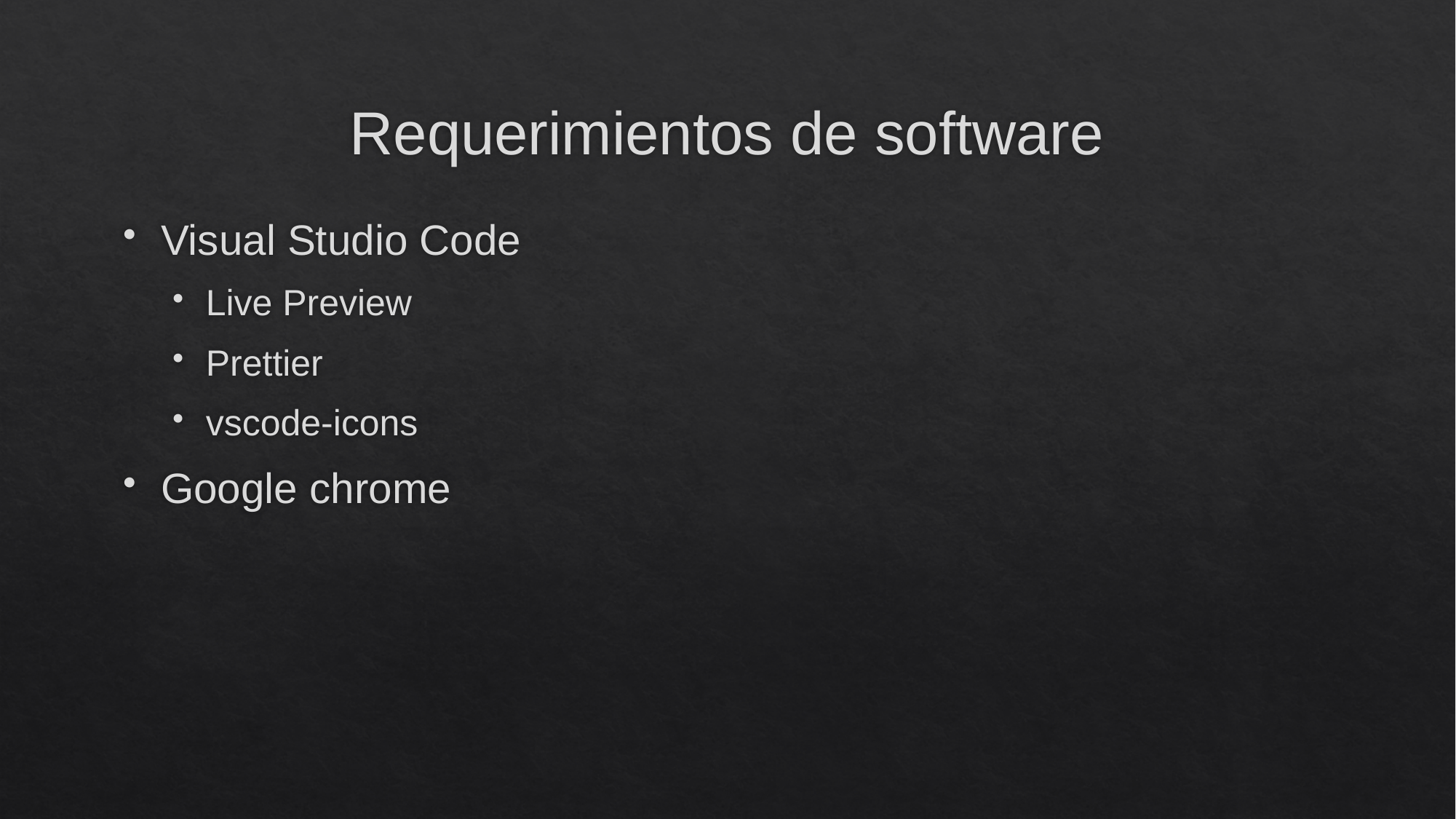

# Requerimientos de software
Visual Studio Code
Live Preview
Prettier
vscode-icons
Google chrome